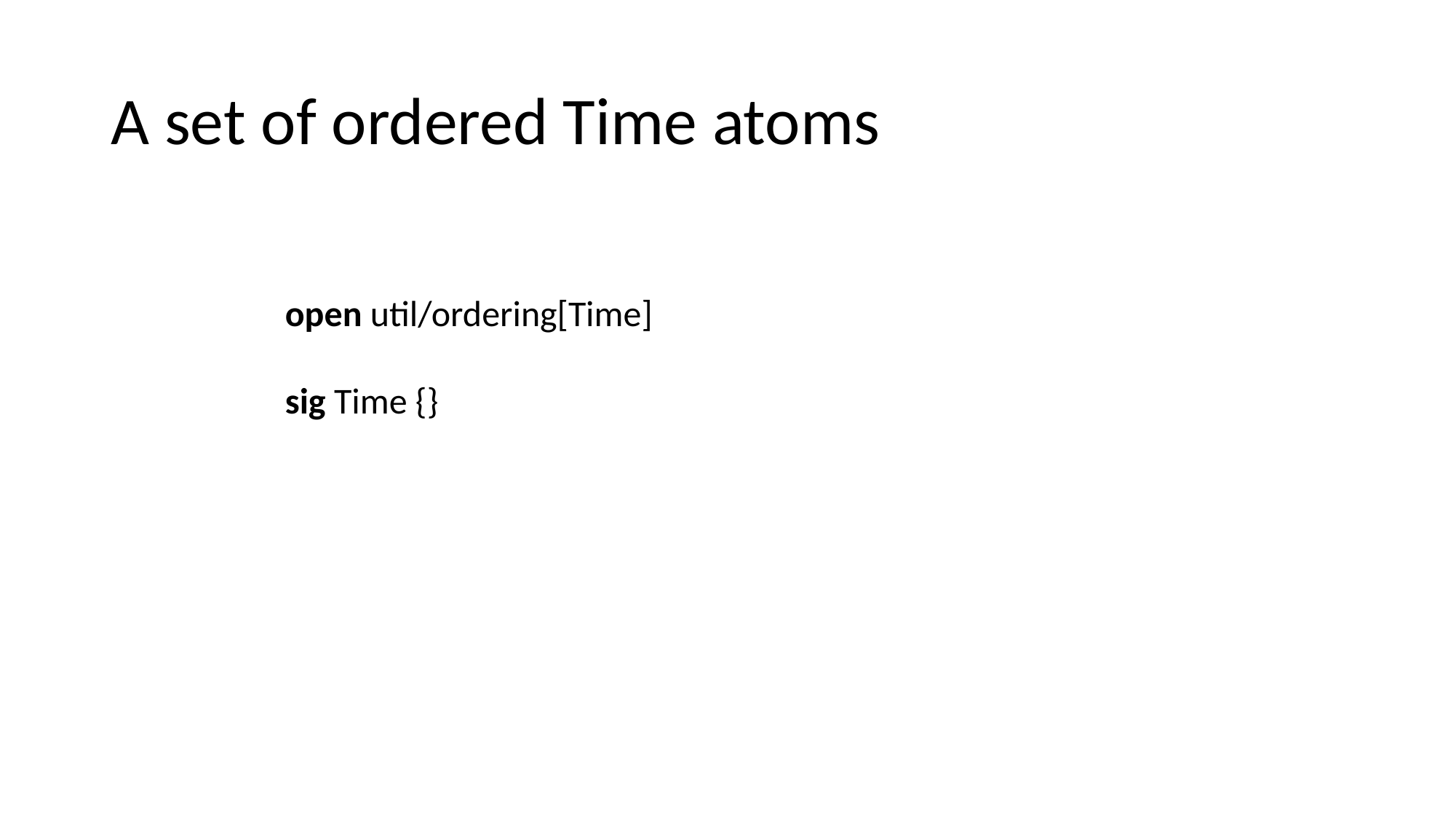

# A set of ordered Time atoms
open util/ordering[Time]

sig Time {}